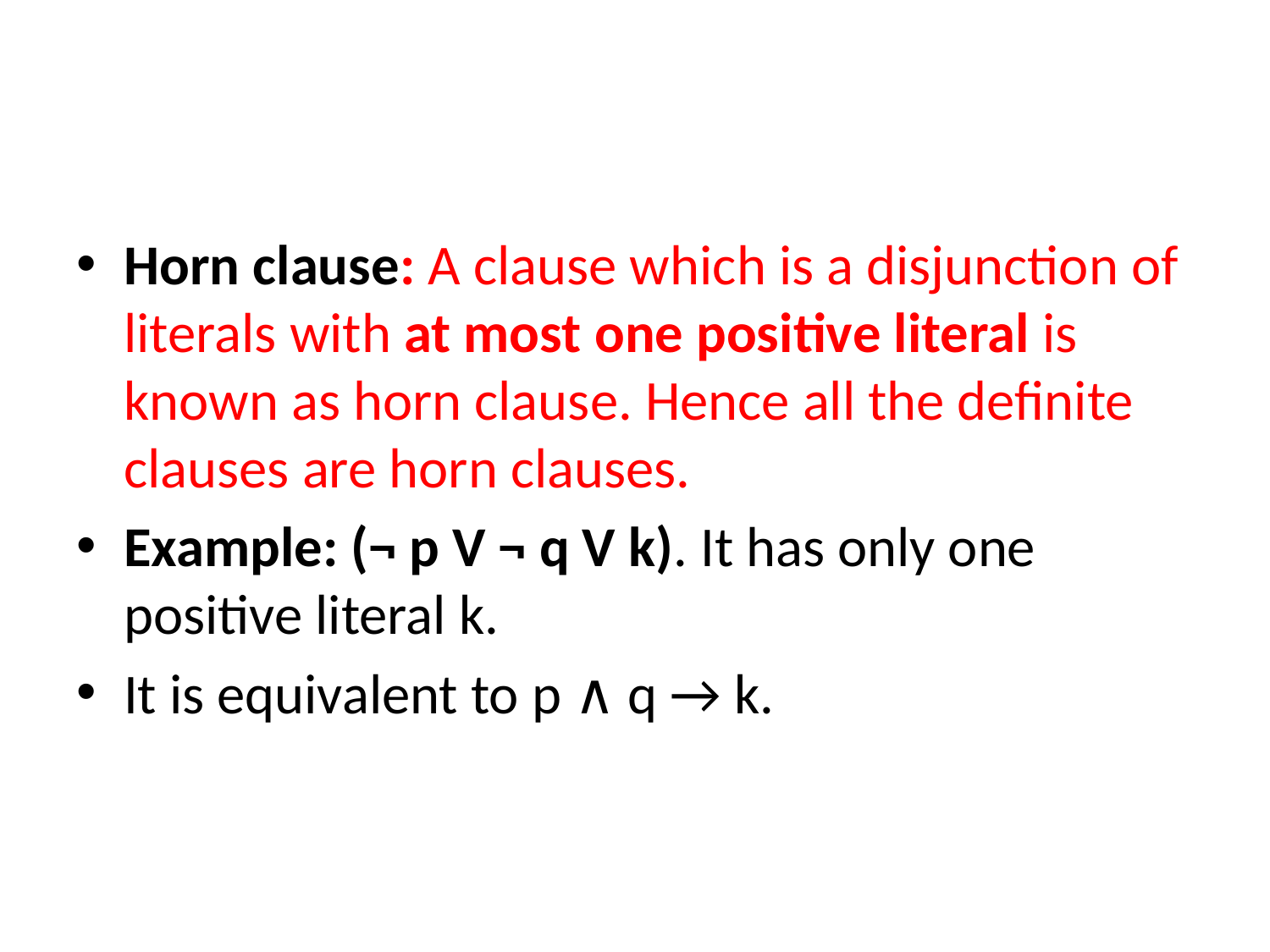

Horn clause: A clause which is a disjunction of literals with at most one positive literal is known as horn clause. Hence all the definite clauses are horn clauses.
Example: (¬ p V ¬ q V k). It has only one positive literal k.
It is equivalent to p ∧ q → k.